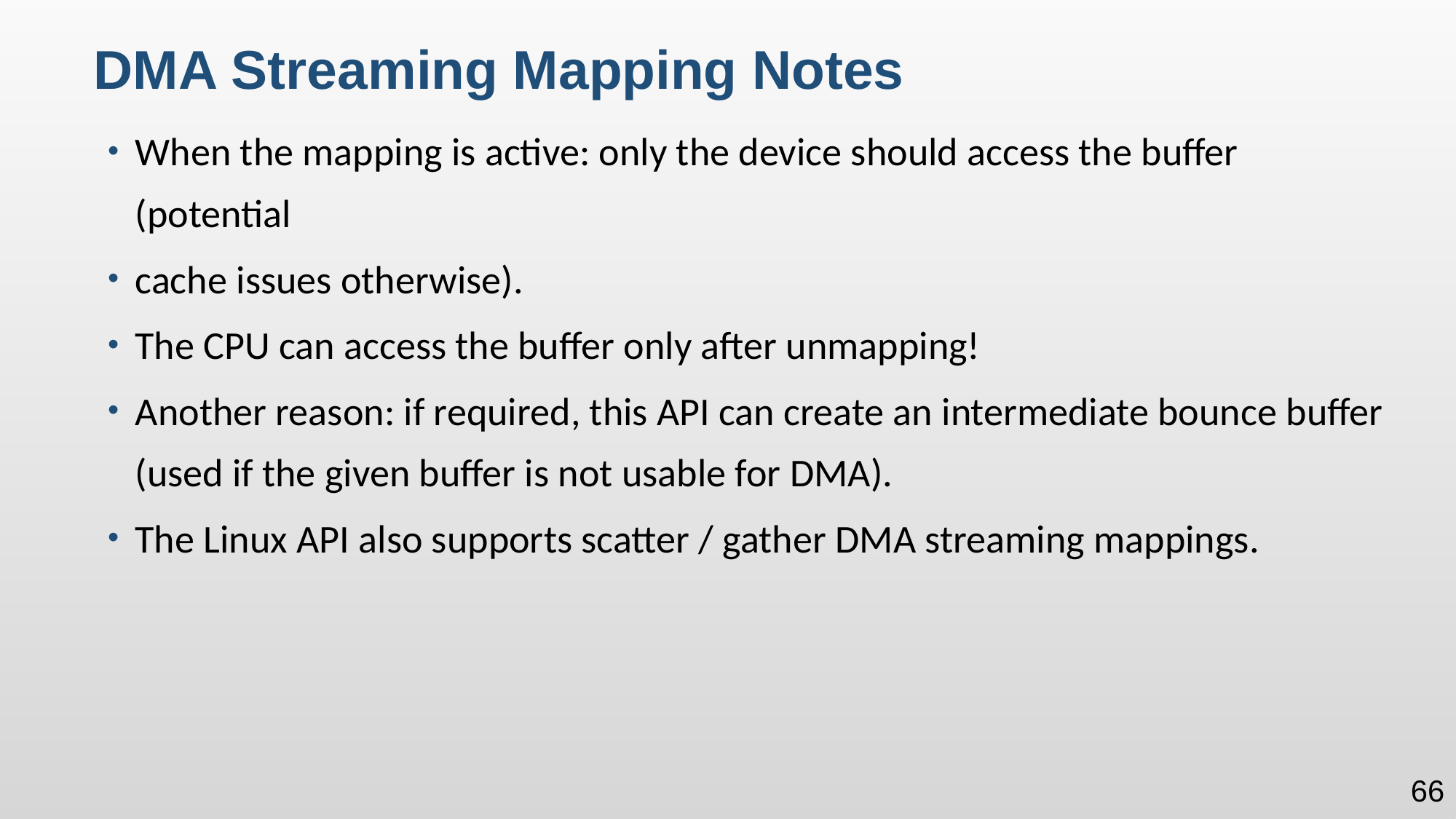

DMA Streaming Mapping Notes
When the mapping is active: only the device should access the buffer (potential
cache issues otherwise).
The CPU can access the buffer only after unmapping!
Another reason: if required, this API can create an intermediate bounce buffer (used if the given buffer is not usable for DMA).
The Linux API also supports scatter / gather DMA streaming mappings.
66